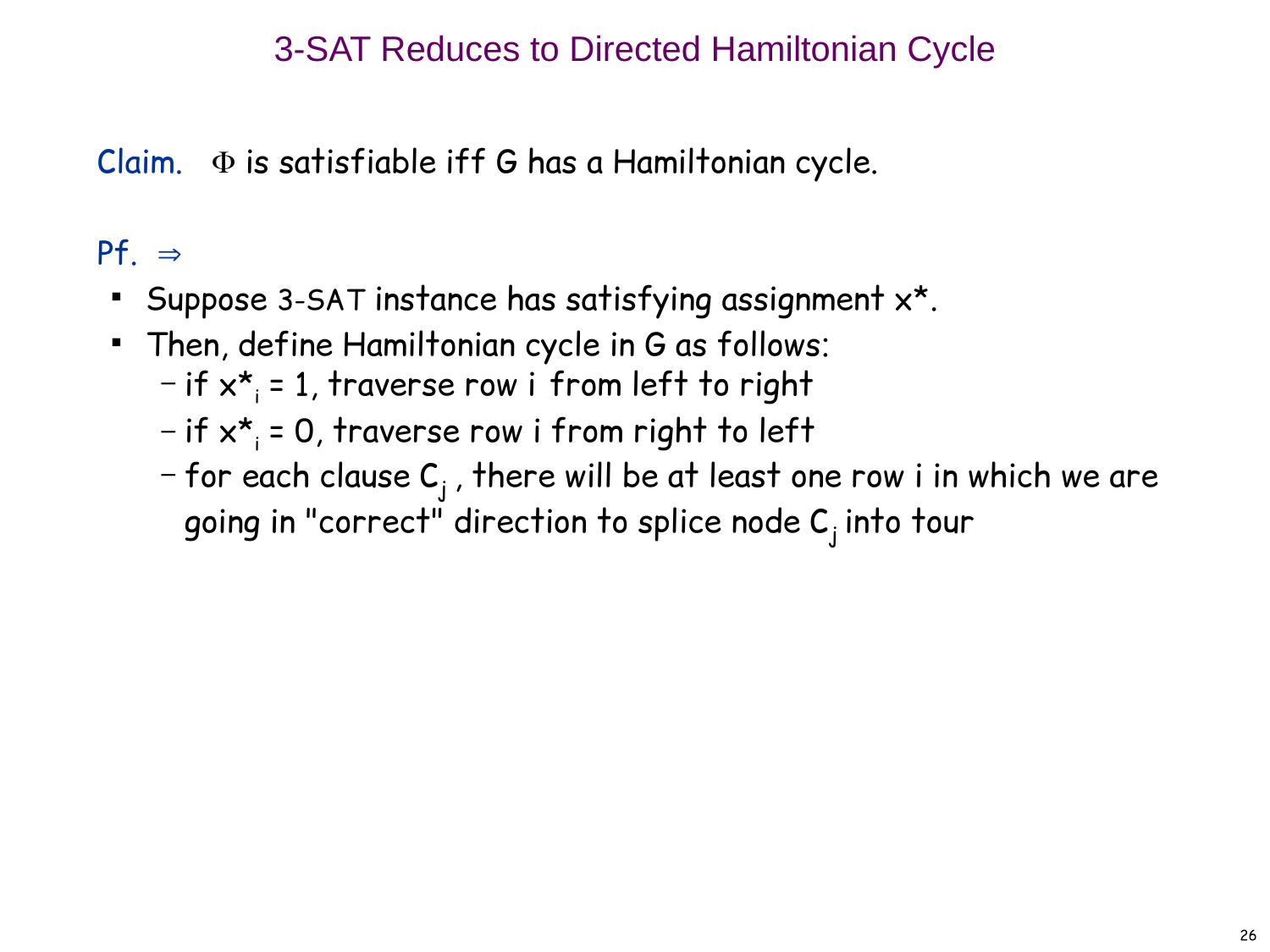

# 3-SAT Reduces to Directed Hamiltonian Cycle
Claim.   Φ is satisfiable iff G has a Hamiltonian cycle.

Pf.  ⇒
Suppose 3-SAT instance has satisfying assignment x*.
Then, define Hamiltonian cycle in G as follows:
if x*i = 1, traverse row i  from left to right
if x*i = 0, traverse row i from right to left
for each clause Cj , there will be at least one row i in which we are going in "correct" direction to splice node Cj into tour

26